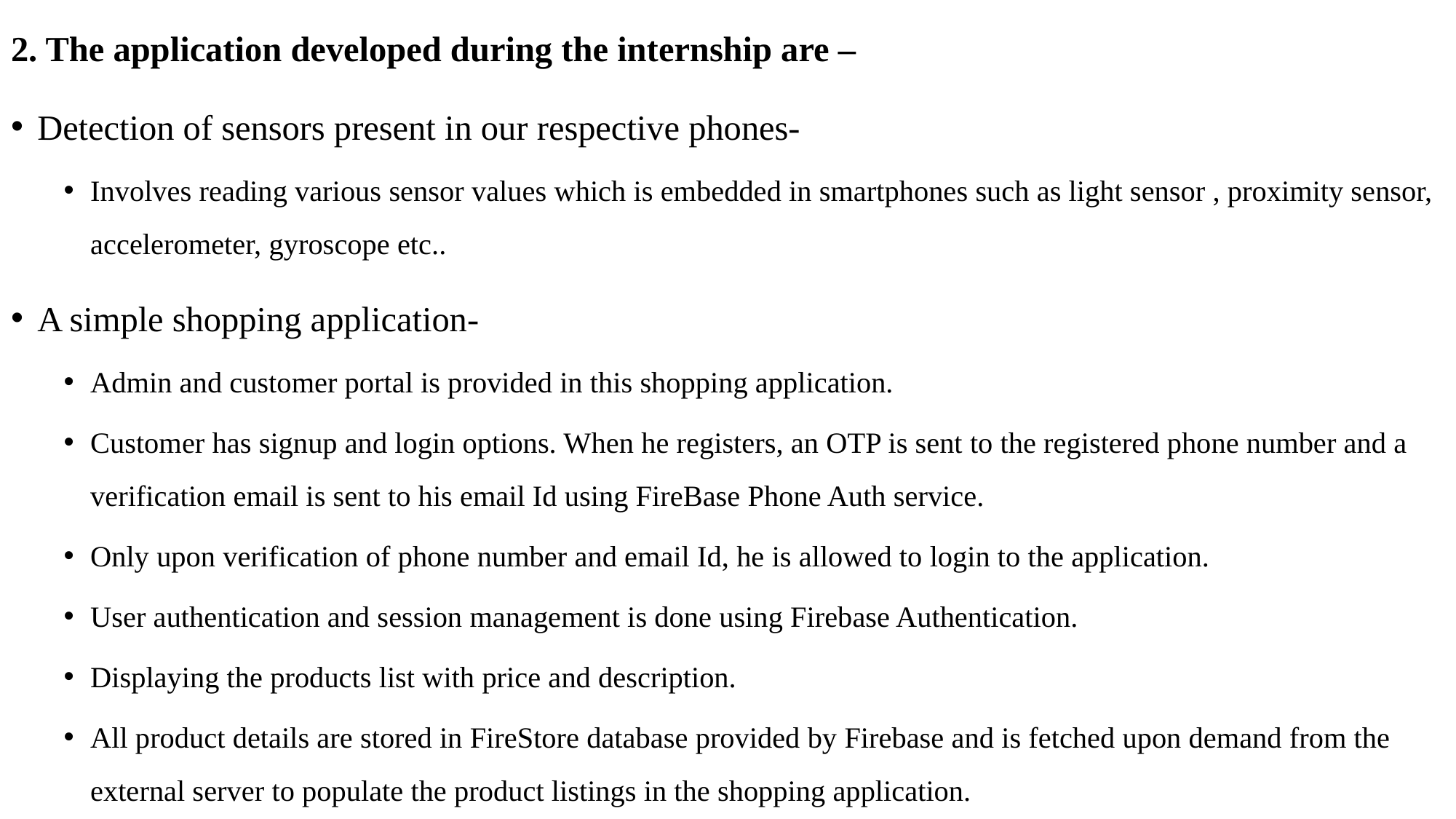

2. The application developed during the internship are –
Detection of sensors present in our respective phones-
Involves reading various sensor values which is embedded in smartphones such as light sensor , proximity sensor, accelerometer, gyroscope etc..
A simple shopping application-
Admin and customer portal is provided in this shopping application.
Customer has signup and login options. When he registers, an OTP is sent to the registered phone number and a verification email is sent to his email Id using FireBase Phone Auth service.
Only upon verification of phone number and email Id, he is allowed to login to the application.
User authentication and session management is done using Firebase Authentication.
Displaying the products list with price and description.
All product details are stored in FireStore database provided by Firebase and is fetched upon demand from the external server to populate the product listings in the shopping application.